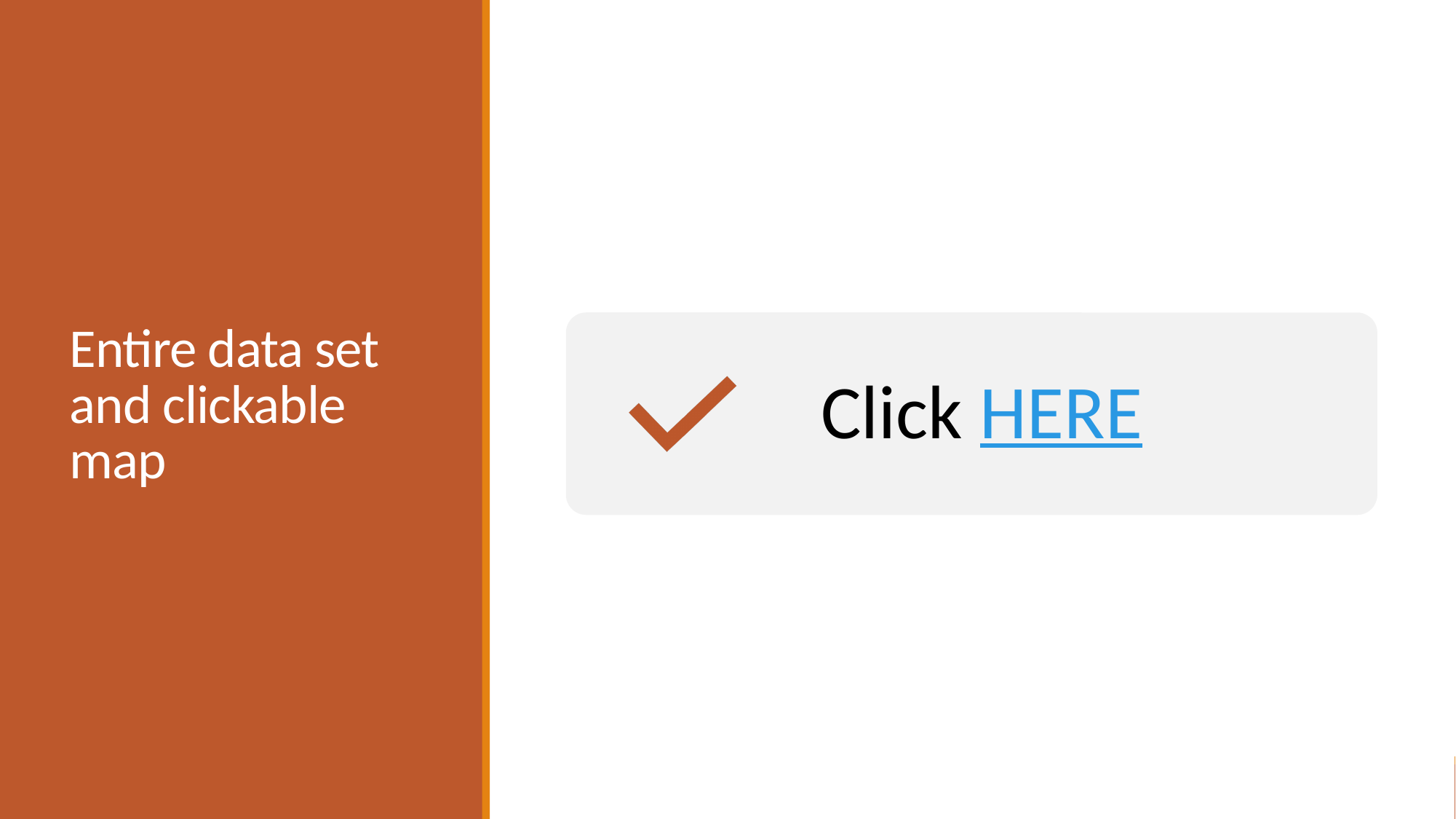

# Entire data set and clickable map

Click HERE